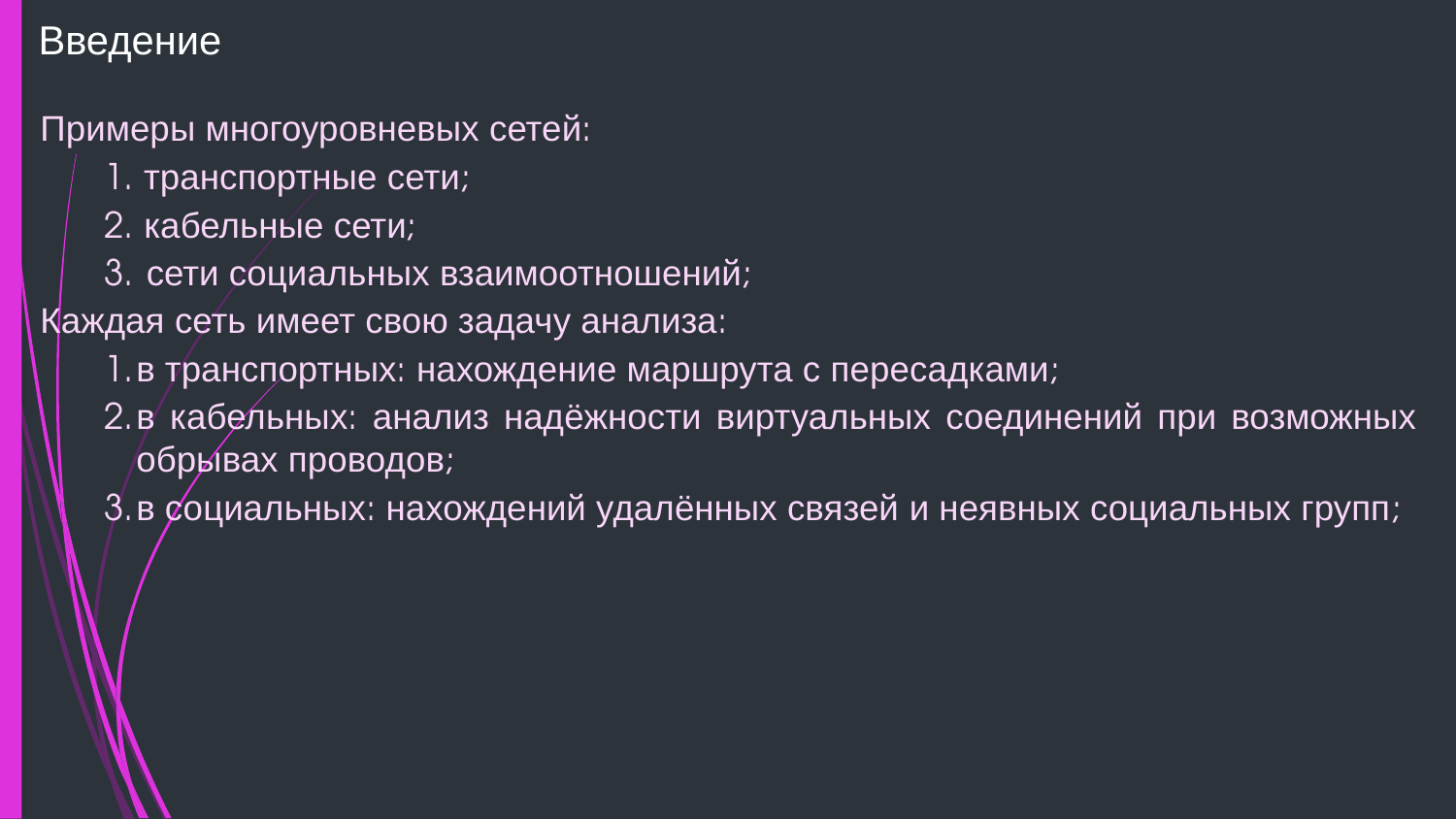

# Введение
Примеры многоуровневых сетей:
1. транспортные сети;
2. кабельные сети;
3.	 сети социальных взаимоотношений;
Каждая сеть имеет свою задачу анализа:
1.	в транспортных: нахождение маршрута с пересадками;
2.	в кабельных: анализ надёжности виртуальных соединений при возможных обрывах проводов;
3.	в социальных: нахождений удалённых связей и неявных социальных групп;